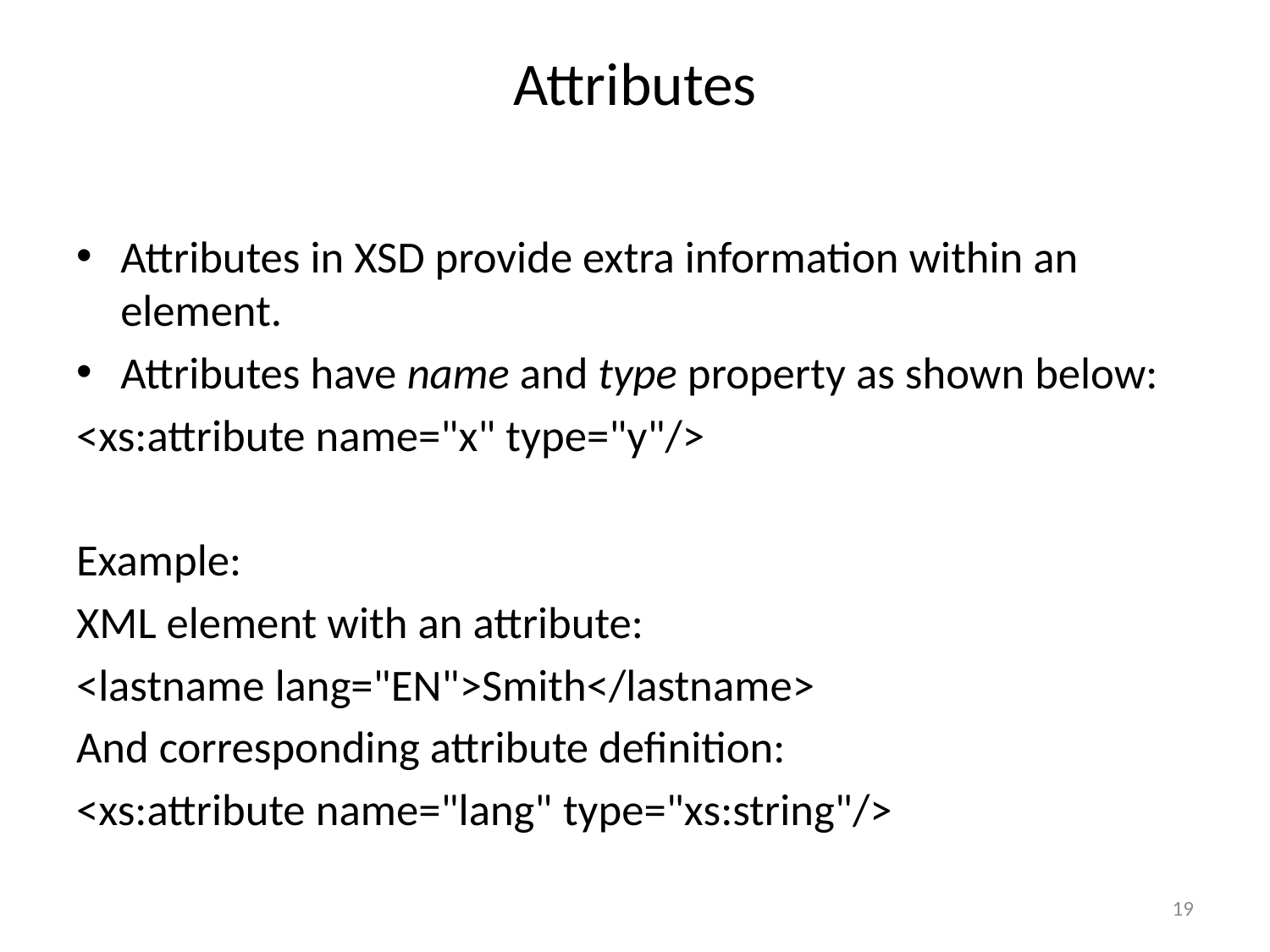

# Attributes
Attributes in XSD provide extra information within an element.
Attributes have name and type property as shown below:
<xs:attribute name="x" type="y"/>

Example:
XML element with an attribute:
<lastname lang="EN">Smith</lastname>
And corresponding attribute definition:
<xs:attribute name="lang" type="xs:string"/>

19